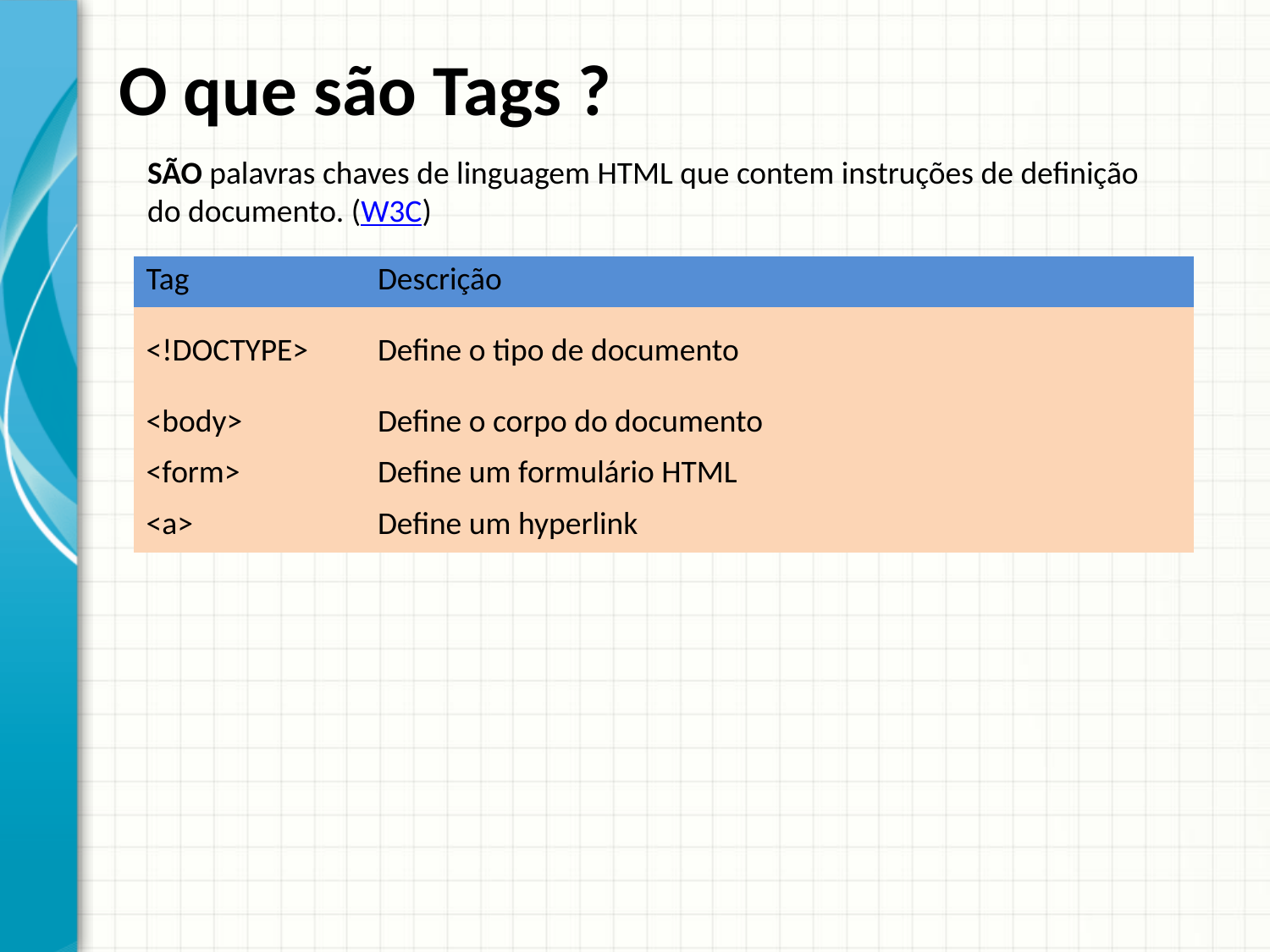

# O que são Tags ?
SÃO palavras chaves de linguagem HTML que contem instruções de definição do documento. (W3C)
| Tag | Descrição |
| --- | --- |
| <!DOCTYPE> | Define o tipo de documento |
| <body> | Define o corpo do documento |
| <form> | Define um formulário HTML |
| <a> | Define um hyperlink |